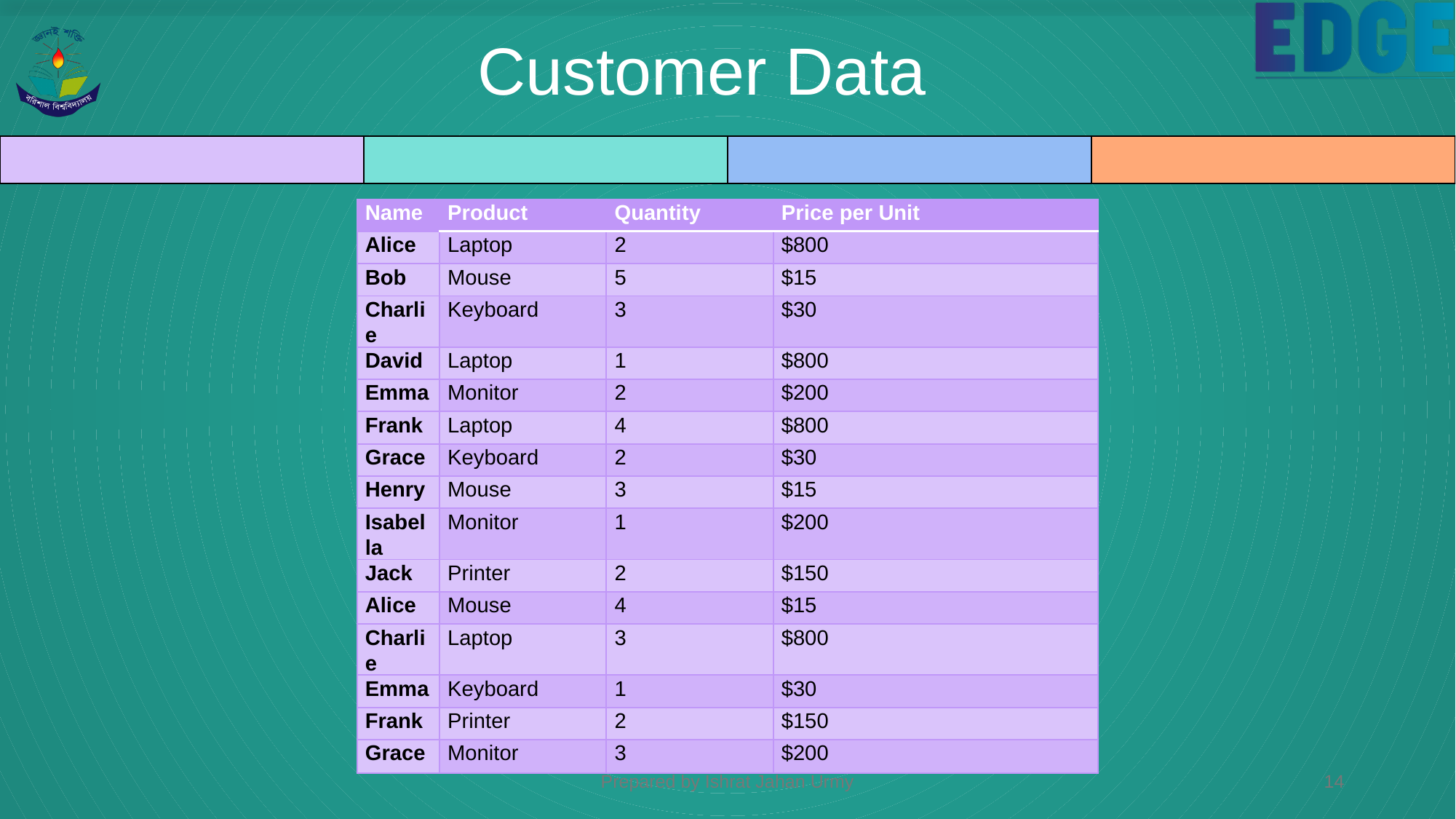

# Customer Data
| Name | Product | Quantity | Price per Unit |
| --- | --- | --- | --- |
| Alice | Laptop | 2 | $800 |
| Bob | Mouse | 5 | $15 |
| Charlie | Keyboard | 3 | $30 |
| David | Laptop | 1 | $800 |
| Emma | Monitor | 2 | $200 |
| Frank | Laptop | 4 | $800 |
| Grace | Keyboard | 2 | $30 |
| Henry | Mouse | 3 | $15 |
| Isabella | Monitor | 1 | $200 |
| Jack | Printer | 2 | $150 |
| Alice | Mouse | 4 | $15 |
| Charlie | Laptop | 3 | $800 |
| Emma | Keyboard | 1 | $30 |
| Frank | Printer | 2 | $150 |
| Grace | Monitor | 3 | $200 |
Prepared by Ishrat Jahan Urmy
14